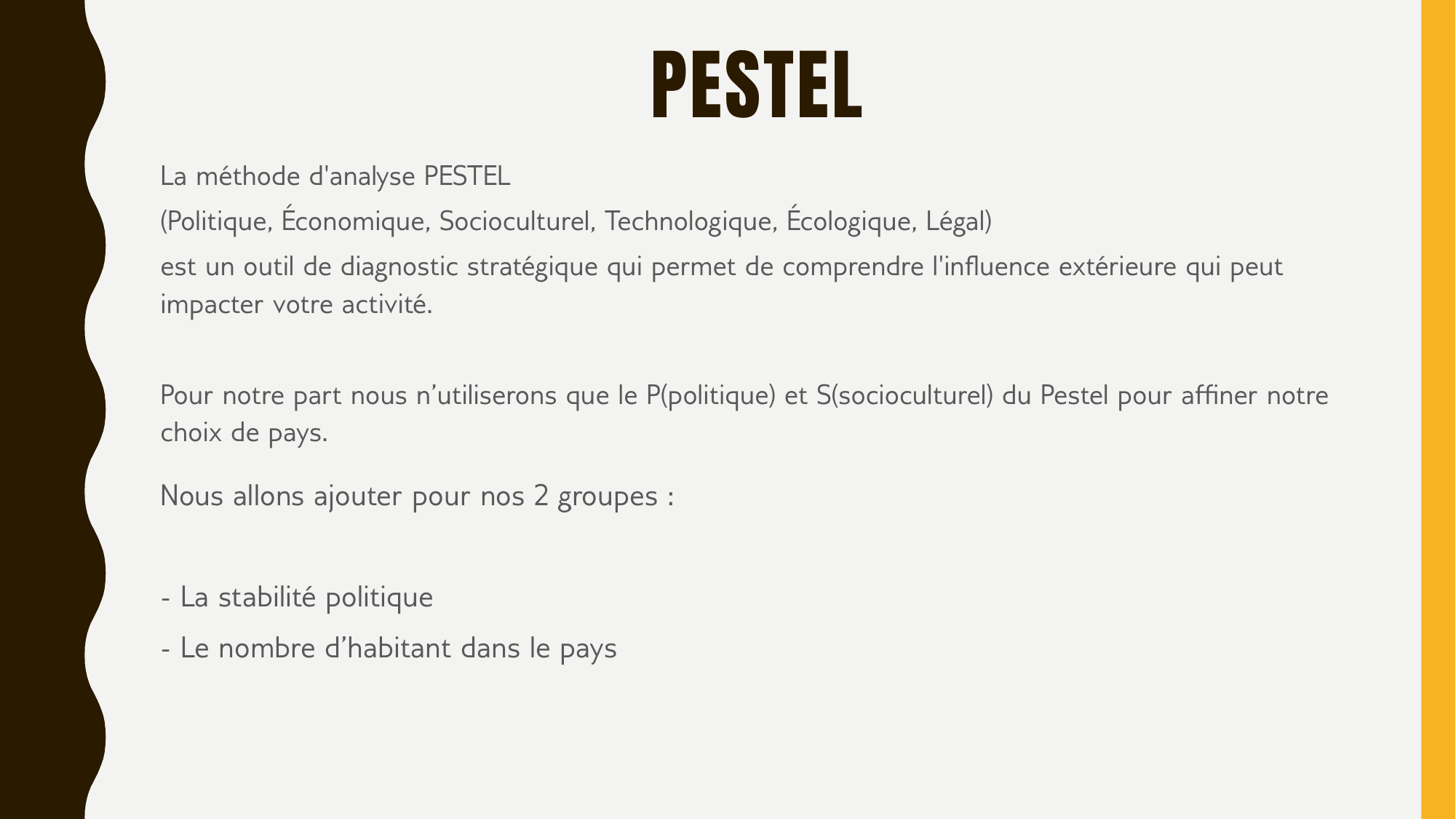

# PESTEL
La méthode d'analyse PESTEL
(Politique, Économique, Socioculturel, Technologique, Écologique, Légal)
est un outil de diagnostic stratégique qui permet de comprendre l'influence extérieure qui peut impacter votre activité.

Pour notre part nous n’utiliserons que le P(politique) et S(socioculturel) du Pestel pour affiner notre choix de pays.

Nous allons ajouter pour nos 2 groupes :

- La stabilité politique
- Le nombre d’habitant dans le pays